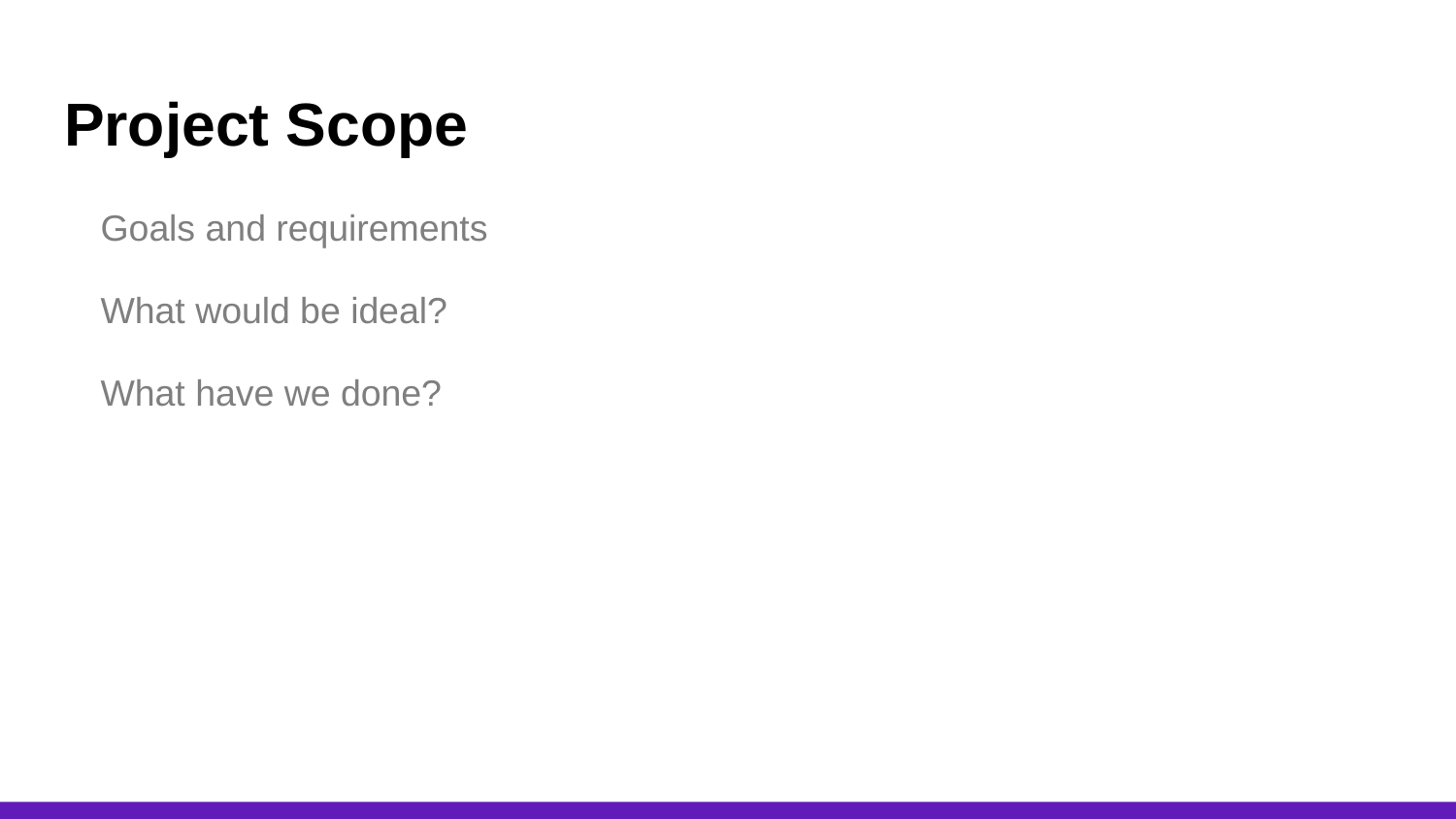

# Project Scope
Goals and requirements
What would be ideal?
What have we done?